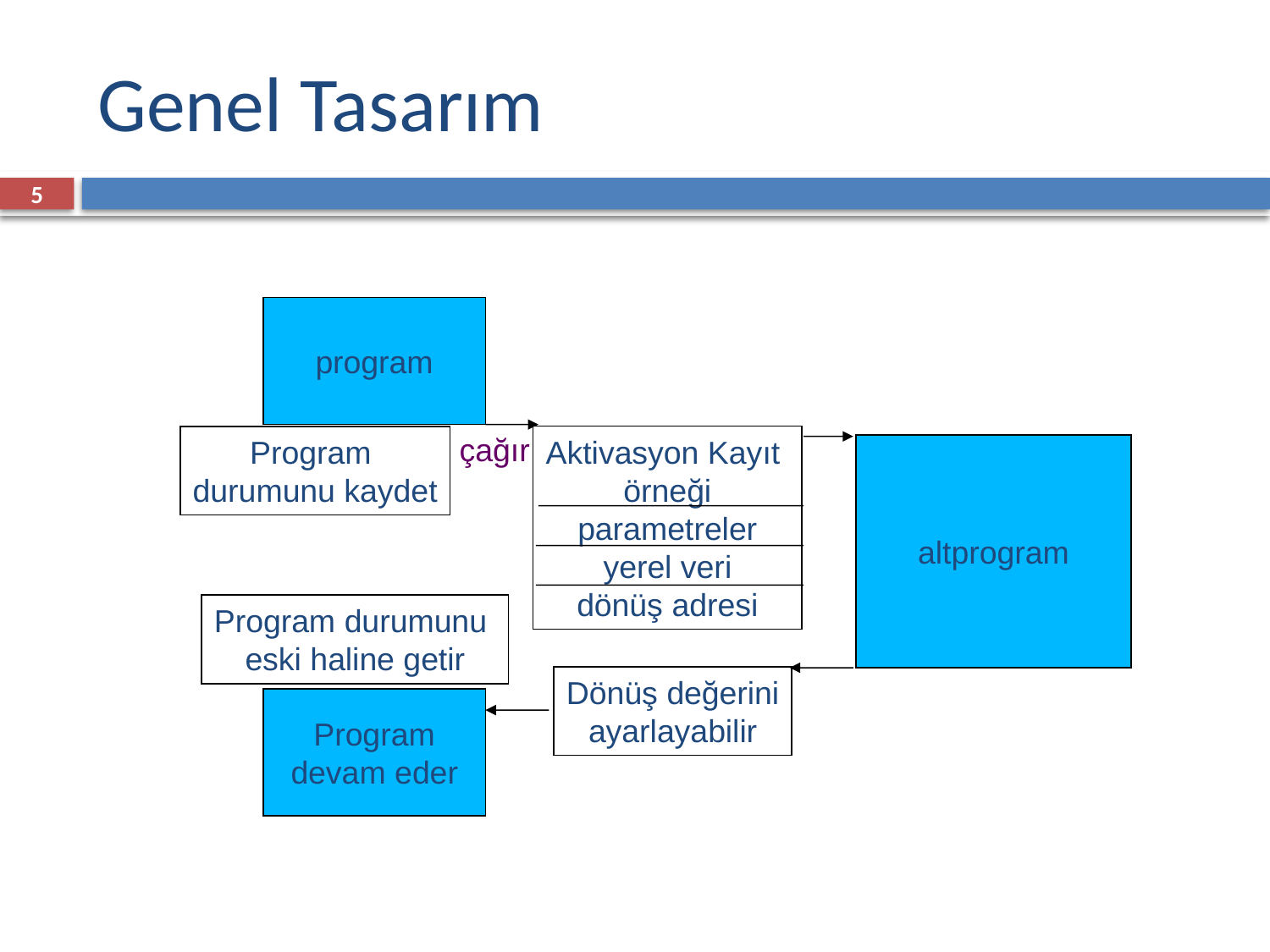

# Genel Tasarım
5
program
çağır

Aktivasyon Kayıt
örneği
parametreler
yerel veri
dönüş adresi
Program
durumunu kaydet
altprogram

Program durumunu
eski haline getir
Dönüş değerini
ayarlayabilir

Program
devam eder